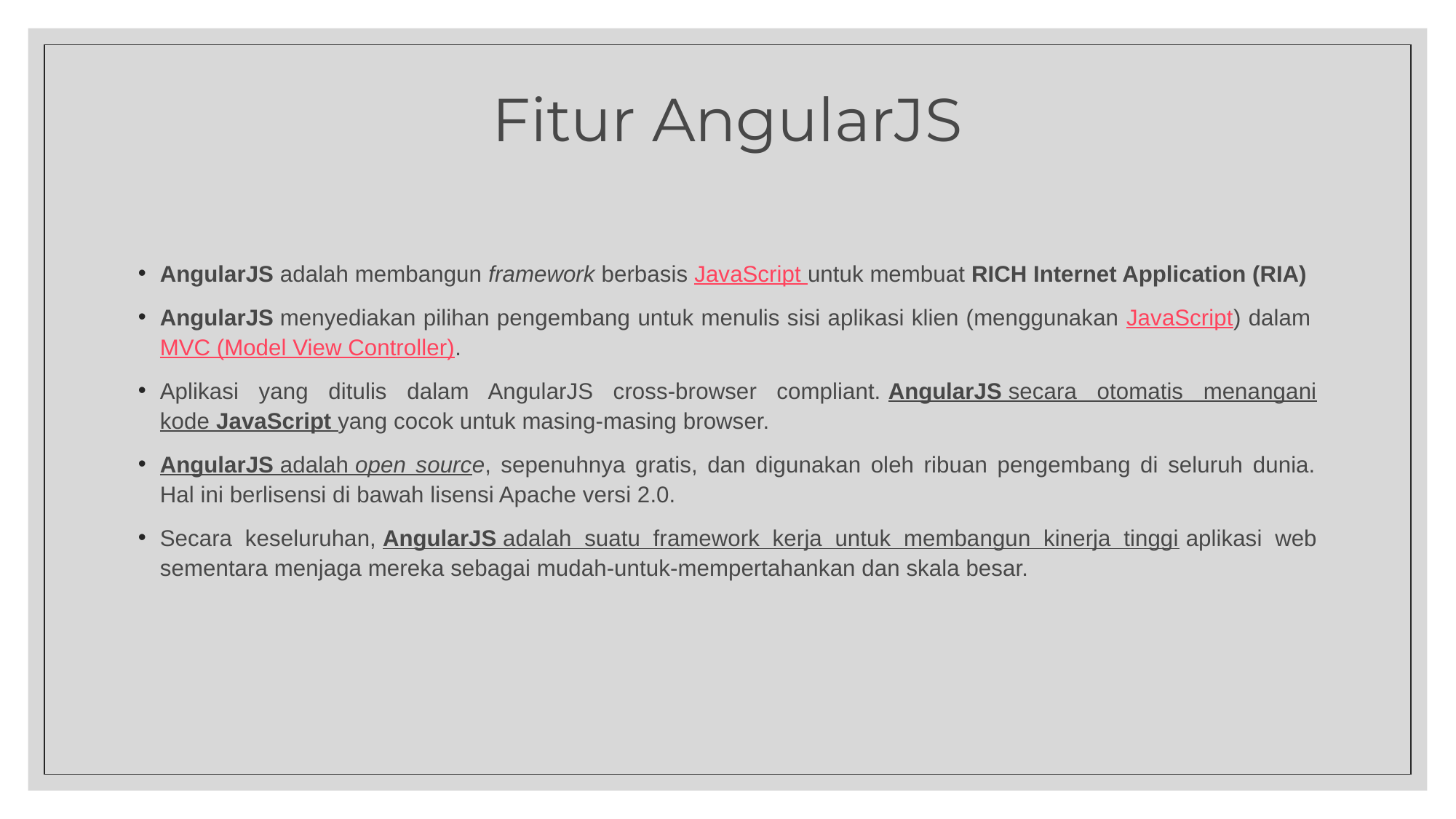

# Fitur AngularJS
AngularJS adalah membangun framework berbasis JavaScript untuk membuat RICH Internet Application (RIA)
AngularJS menyediakan pilihan pengembang untuk menulis sisi aplikasi klien (menggunakan JavaScript) dalam MVC (Model View Controller).
Aplikasi yang ditulis dalam AngularJS cross-browser compliant. AngularJS secara otomatis menangani kode JavaScript yang cocok untuk masing-masing browser.
AngularJS adalah open source, sepenuhnya gratis, dan digunakan oleh ribuan pengembang di seluruh dunia. Hal ini berlisensi di bawah lisensi Apache versi 2.0.
Secara keseluruhan, AngularJS adalah suatu framework kerja untuk membangun kinerja tinggi aplikasi web sementara menjaga mereka sebagai mudah-untuk-mempertahankan dan skala besar.